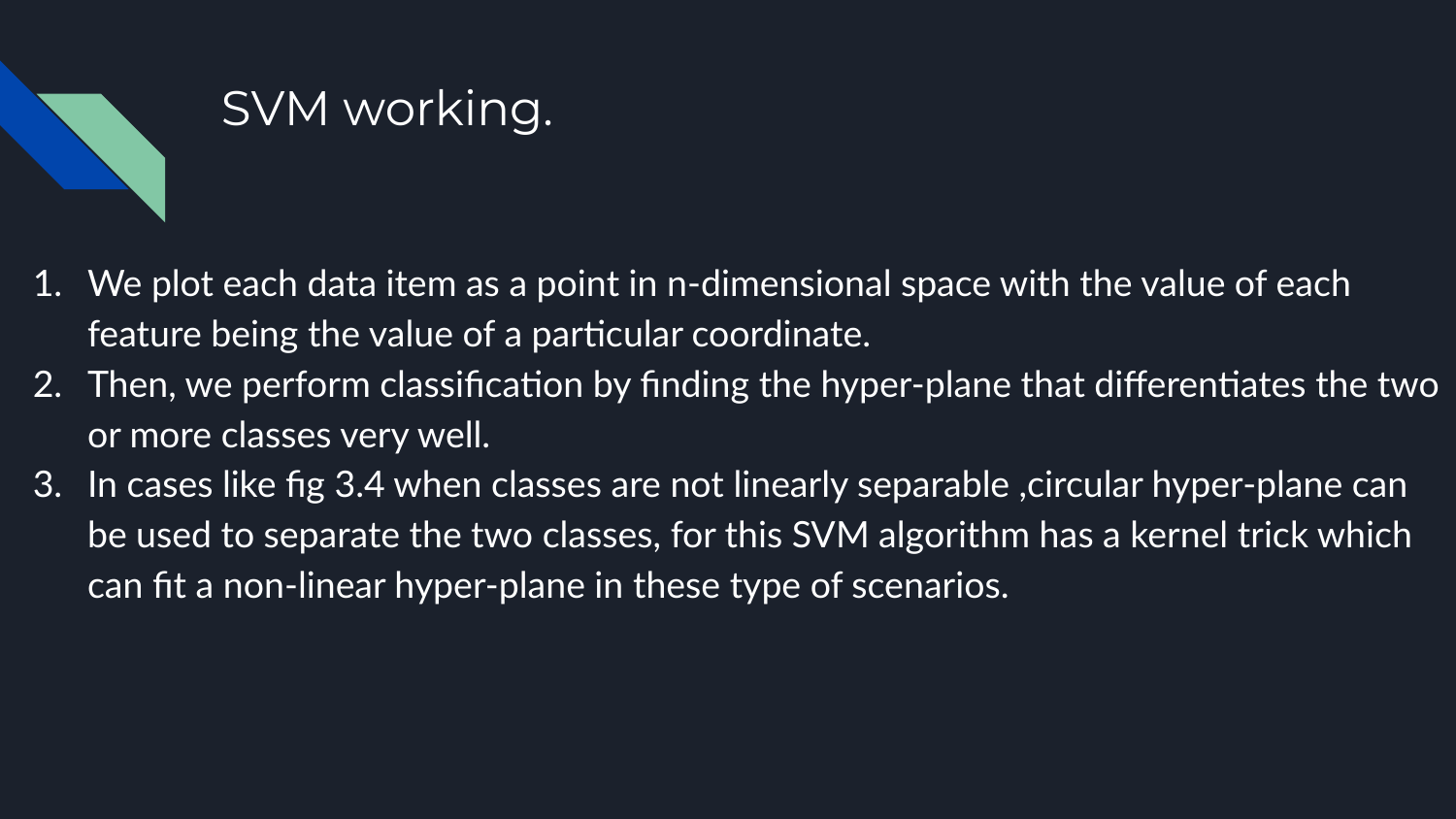

# SVM working.
We plot each data item as a point in n-dimensional space with the value of each feature being the value of a particular coordinate.
Then, we perform classification by finding the hyper-plane that differentiates the two or more classes very well.
In cases like fig 3.4 when classes are not linearly separable ,circular hyper-plane can be used to separate the two classes, for this SVM algorithm has a kernel trick which can fit a non-linear hyper-plane in these type of scenarios.